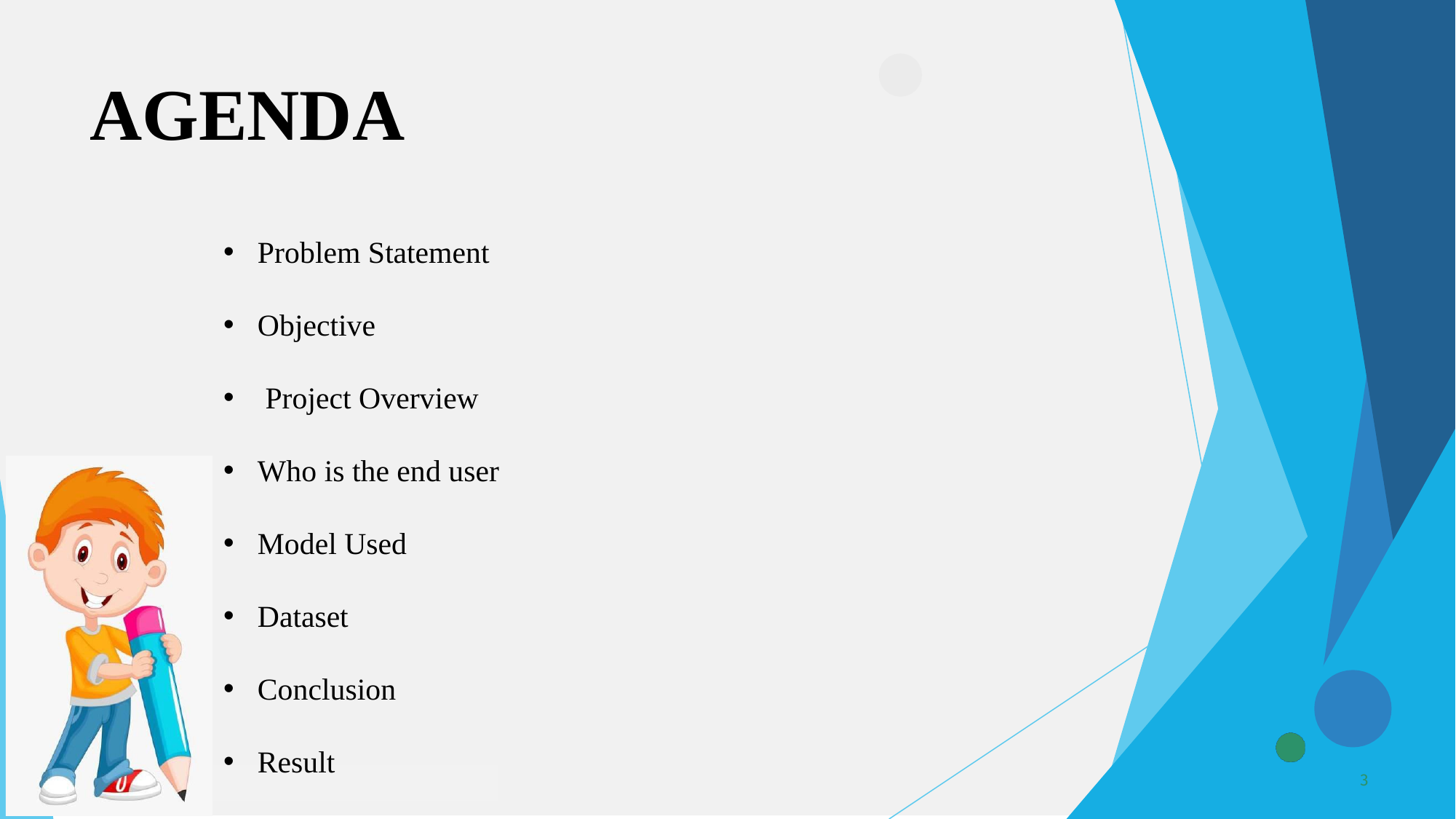

3/21/2024	Annual Review

AGENDA
Problem Statement

Objective

 Project Overview

Who is the end user

Model Used

Dataset

Conclusion

Result

3